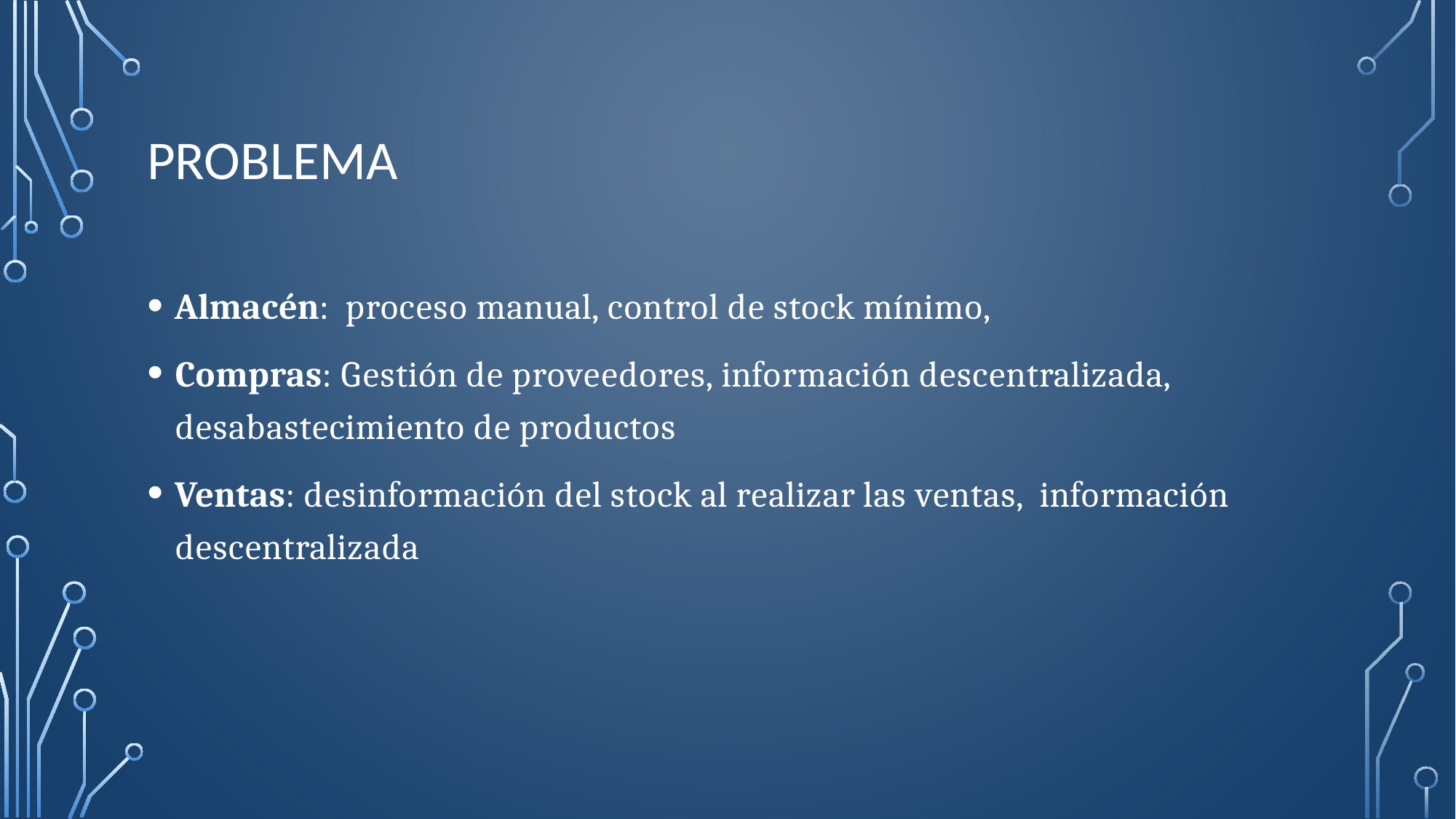

# Problema
Almacén:  proceso manual, control de stock mínimo,
Compras: Gestión de proveedores, información descentralizada, desabastecimiento de productos
Ventas: desinformación del stock al realizar las ventas,  información descentralizada